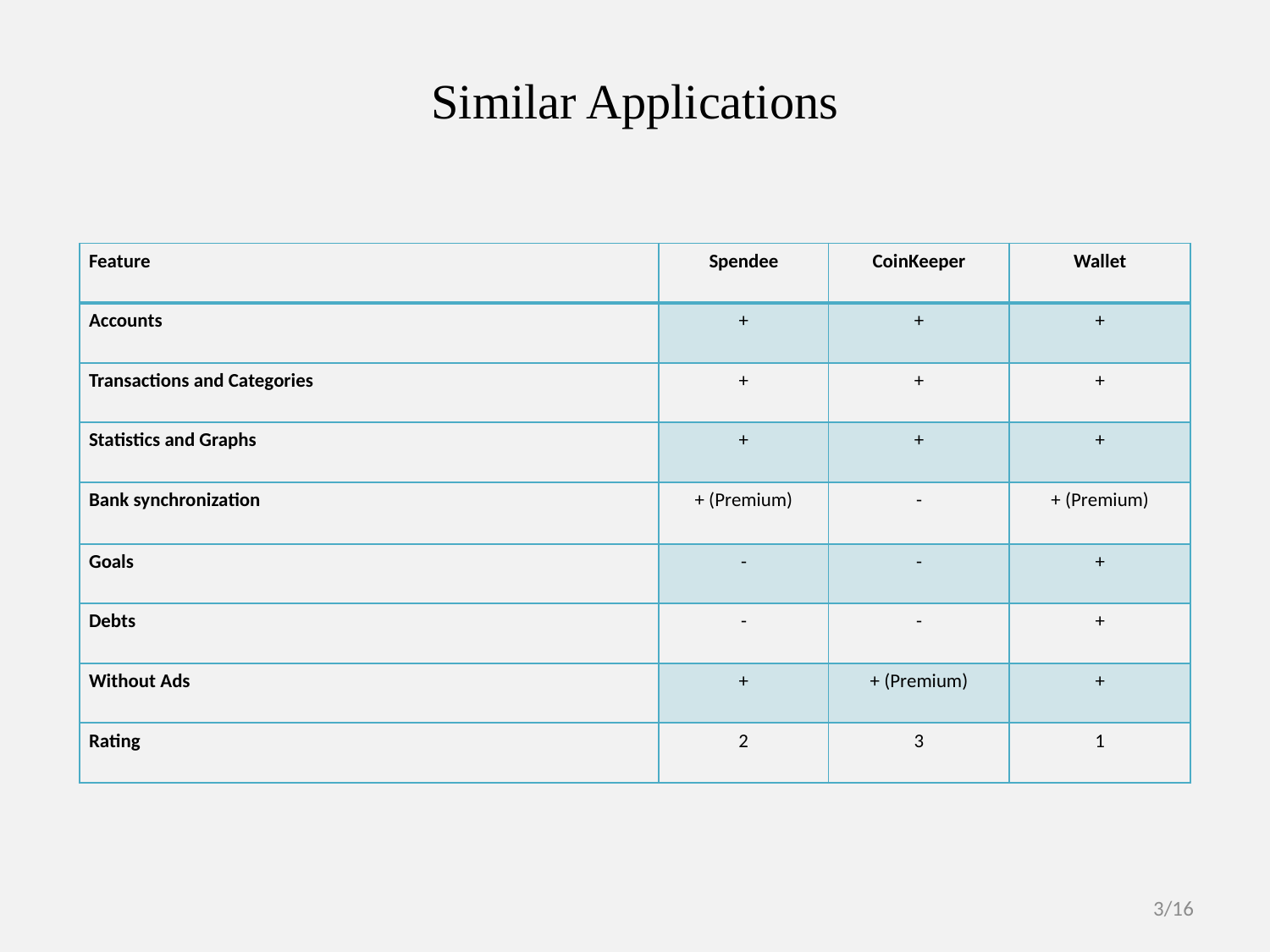

Similar Applications
| Feature | Spendee | CoinKeeper | Wallet |
| --- | --- | --- | --- |
| Accounts | + | + | + |
| Transactions and Categories | + | + | + |
| Statistics and Graphs | + | + | + |
| Bank synchronization | + (Premium) | - | + (Premium) |
| Goals | - | - | + |
| Debts | - | - | + |
| Without Ads | + | + (Premium) | + |
| Rating | 2 | 3 | 1 |
3/16